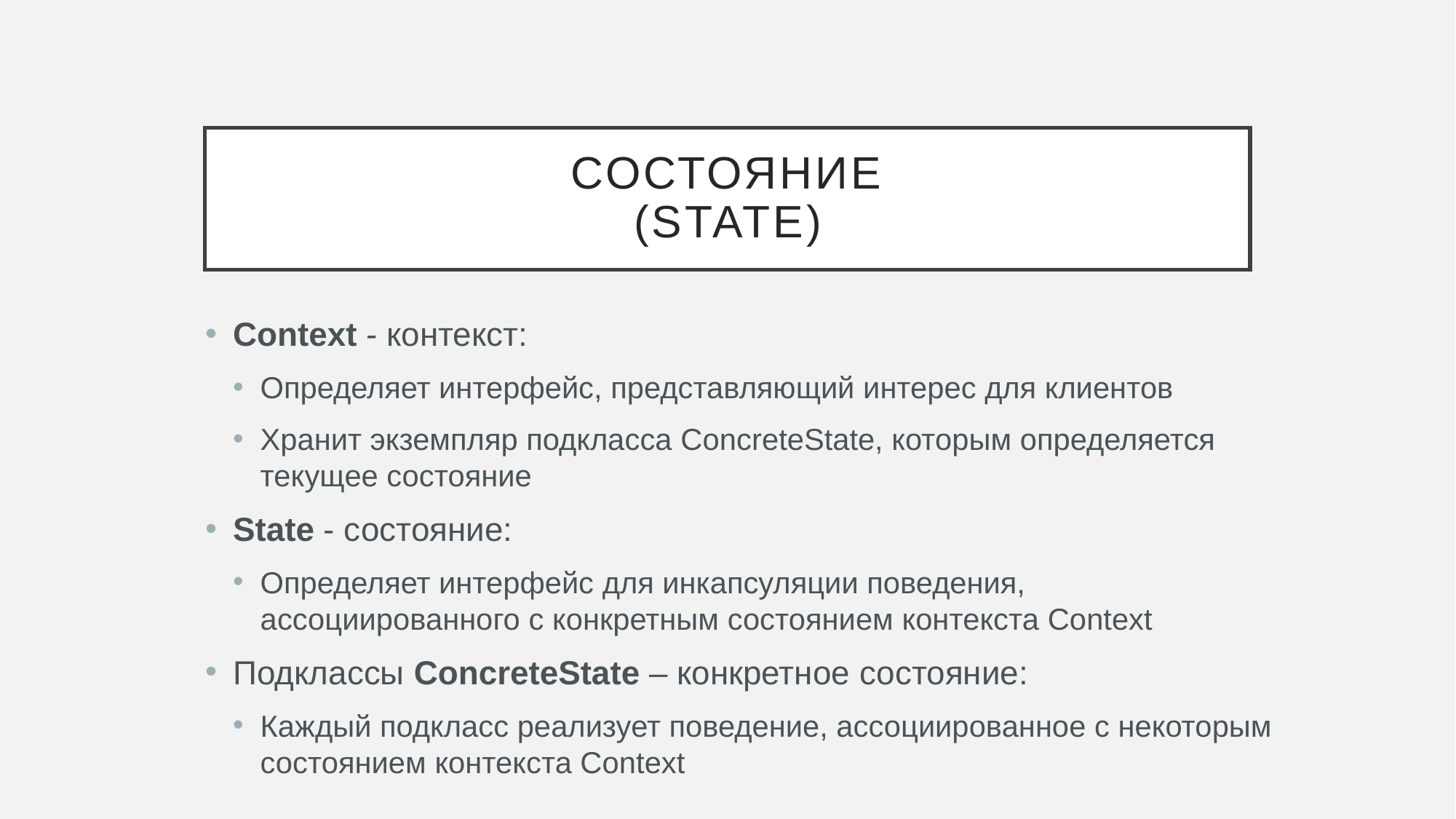

# Состояние (State)
Context - контекст:
Определяет интерфейс, представляющий интерес для клиентов
Хранит экземпляр подкласса ConcreteState, которым определяется текущее состояние
State - состояние:
Определяет интерфейс для инкапсуляции поведения, ассоциированного с конкретным состоянием контекста Context
Подклассы ConcreteState – конкретное состояние:
Каждый подкласс реализует поведение, ассоциированное с некоторым состоянием контекста Context